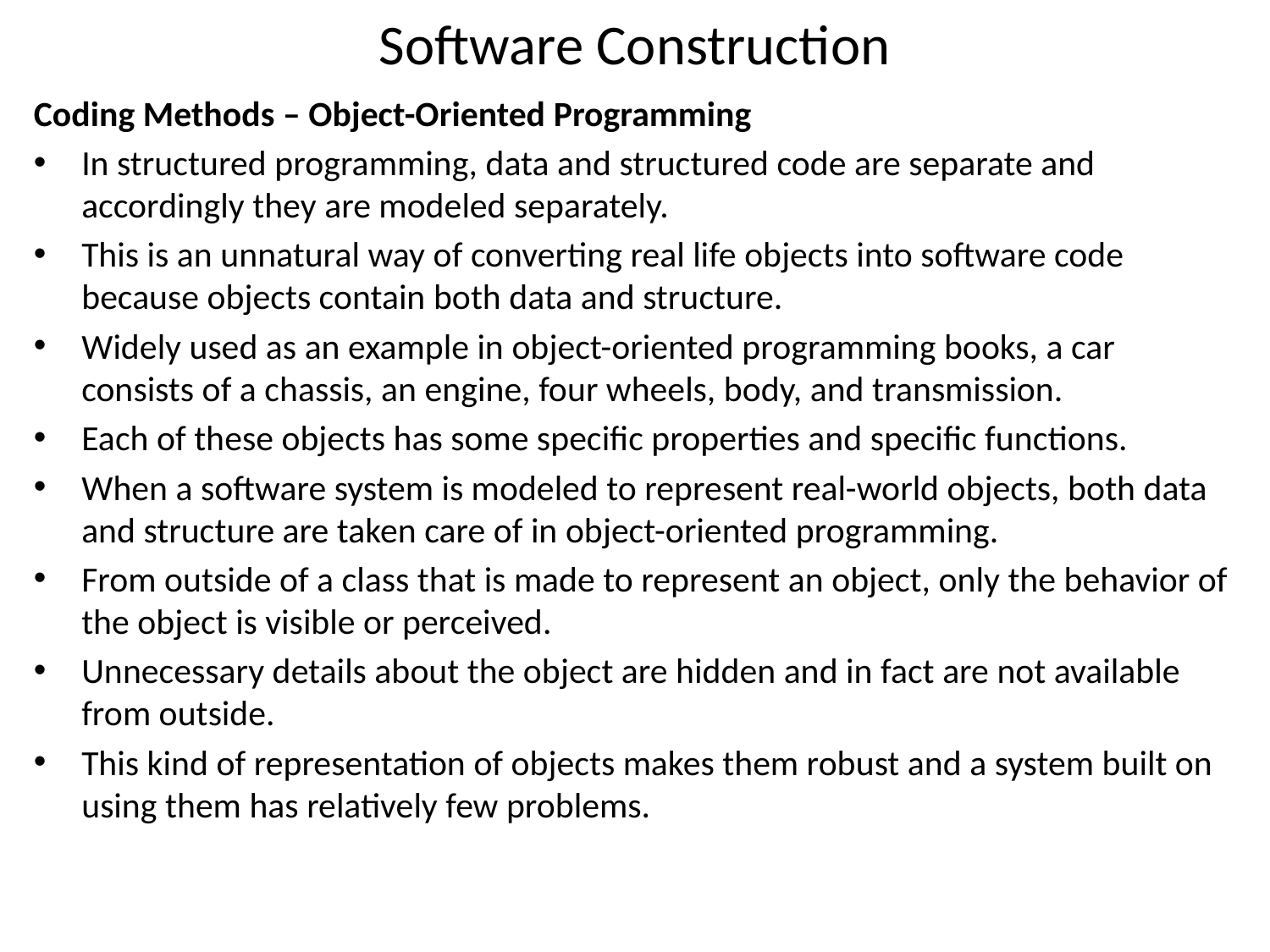

# Software Construction
Coding Methods – Object-Oriented Programming
In structured programming, data and structured code are separate and accordingly they are modeled separately.
This is an unnatural way of converting real life objects into software code because objects contain both data and structure.
Widely used as an example in object-oriented programming books, a car consists of a chassis, an engine, four wheels, body, and transmission.
Each of these objects has some specific properties and specific functions.
When a software system is modeled to represent real-world objects, both data and structure are taken care of in object-oriented programming.
From outside of a class that is made to represent an object, only the behavior of the object is visible or perceived.
Unnecessary details about the object are hidden and in fact are not available from outside.
This kind of representation of objects makes them robust and a system built on using them has relatively few problems.